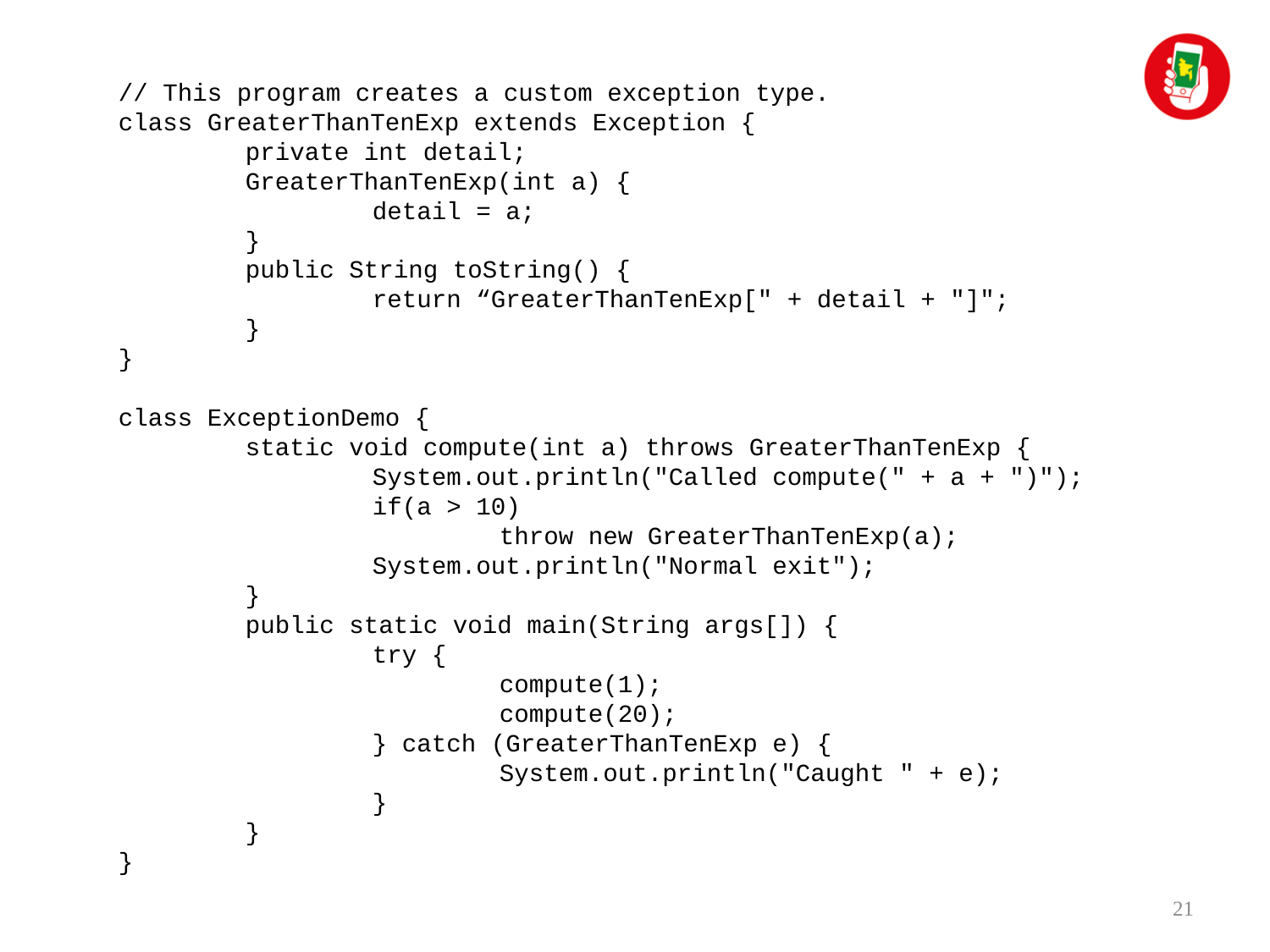

// This program creates a custom exception type.
class GreaterThanTenExp extends Exception {
	private int detail;
	GreaterThanTenExp(int a) {
		detail = a;
	}
	public String toString() {
		return “GreaterThanTenExp[" + detail + "]";
	}
}

class ExceptionDemo {
	static void compute(int a) throws GreaterThanTenExp {
		System.out.println("Called compute(" + a + ")");
		if(a > 10)
			throw new GreaterThanTenExp(a);
		System.out.println("Normal exit");
	}
	public static void main(String args[]) {
		try {
			compute(1);
			compute(20);
		} catch (GreaterThanTenExp e) {
			System.out.println("Caught " + e);
		}
	}
}
21